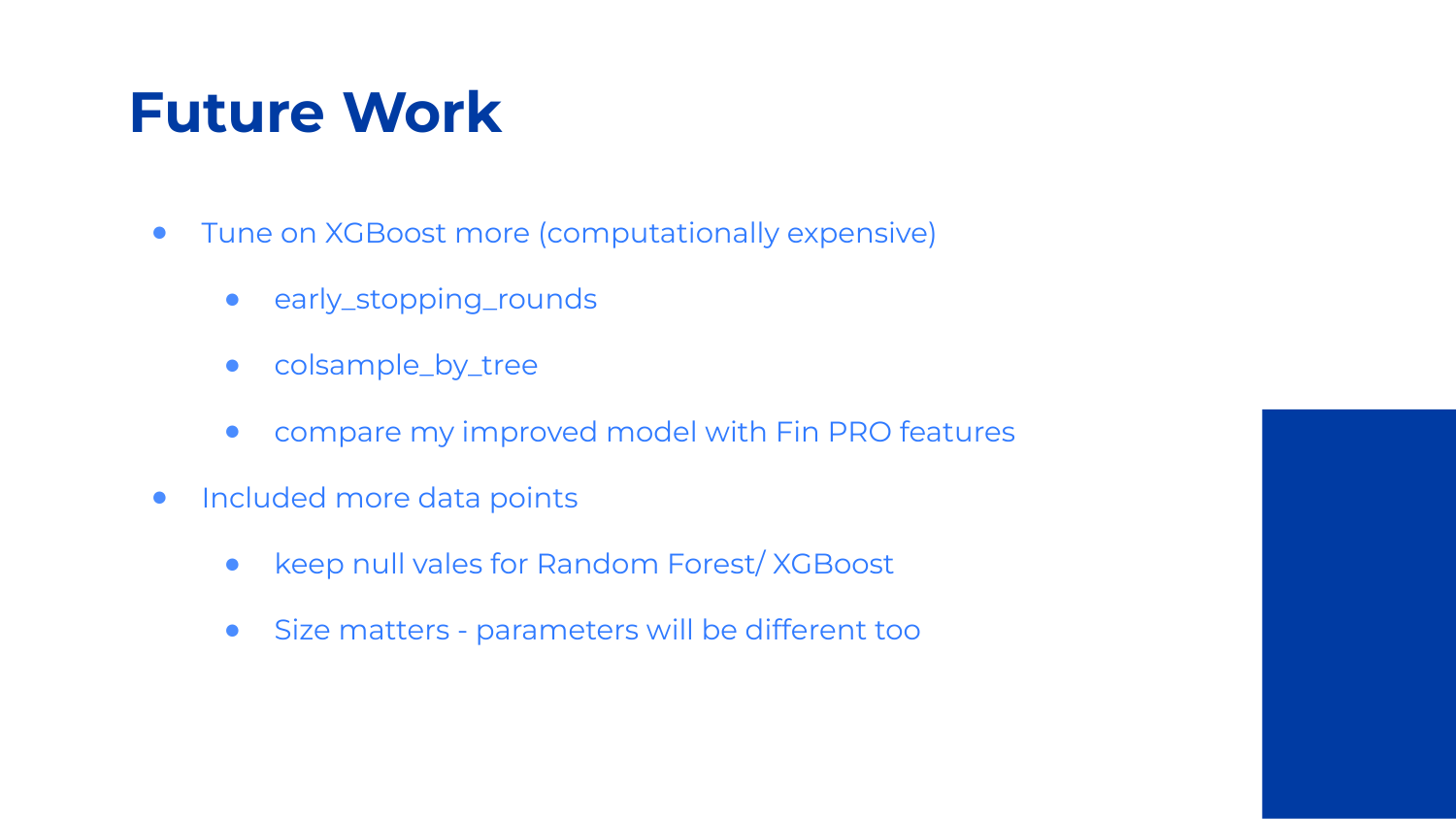

# Future Work
Tune on XGBoost more (computationally expensive)
early_stopping_rounds
colsample_by_tree
compare my improved model with Fin PRO features
Included more data points
keep null vales for Random Forest/ XGBoost
Size matters - parameters will be different too